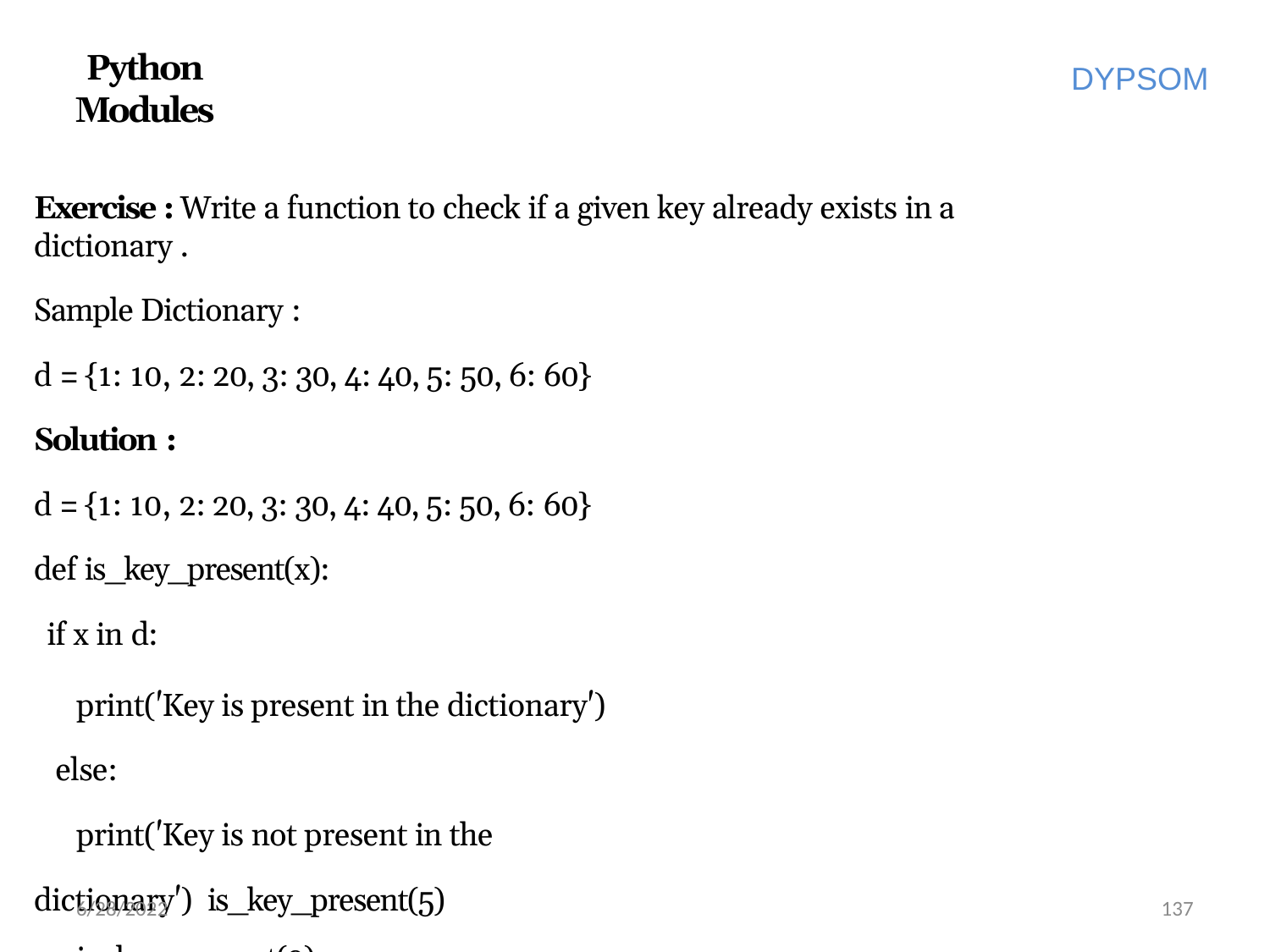

DYPSOM
# Python Modules
Exercise : Write a function to check if a given key already exists in a dictionary .
Sample Dictionary :
d = {1: 10, 2: 20, 3: 30, 4: 40, 5: 50, 6: 60}
Solution :
d = {1: 10, 2: 20, 3: 30, 4: 40, 5: 50, 6: 60}
def is_key_present(x):
if x in d:
print('Key is present in the dictionary')  else:
print('Key is not present in the dictionary')  is_key_present(5)
is_key_present(9)
6/28/2022
137